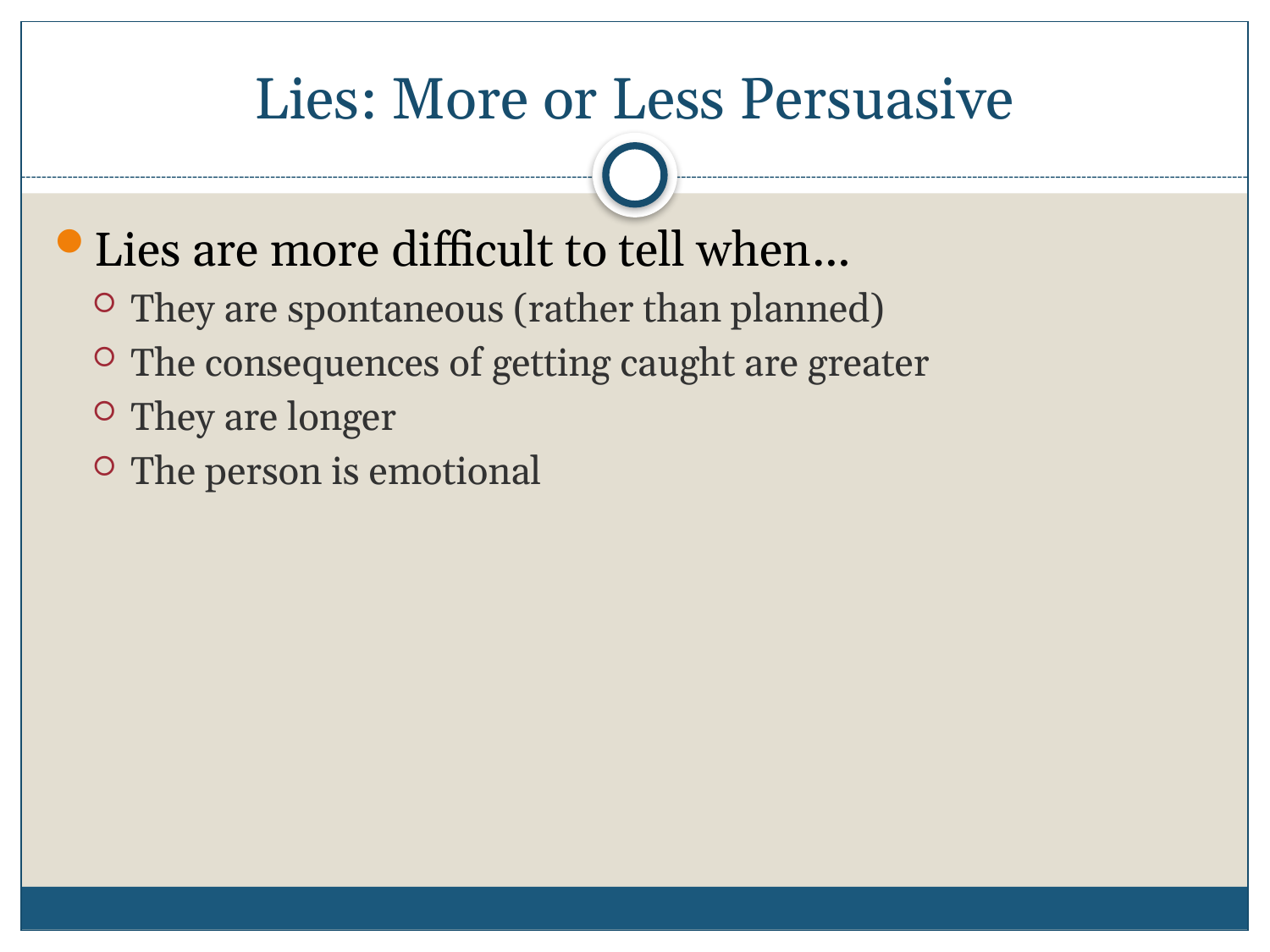

# Lies: More or Less Persuasive
Lies are more difficult to tell when…
They are spontaneous (rather than planned)
The consequences of getting caught are greater
They are longer
The person is emotional